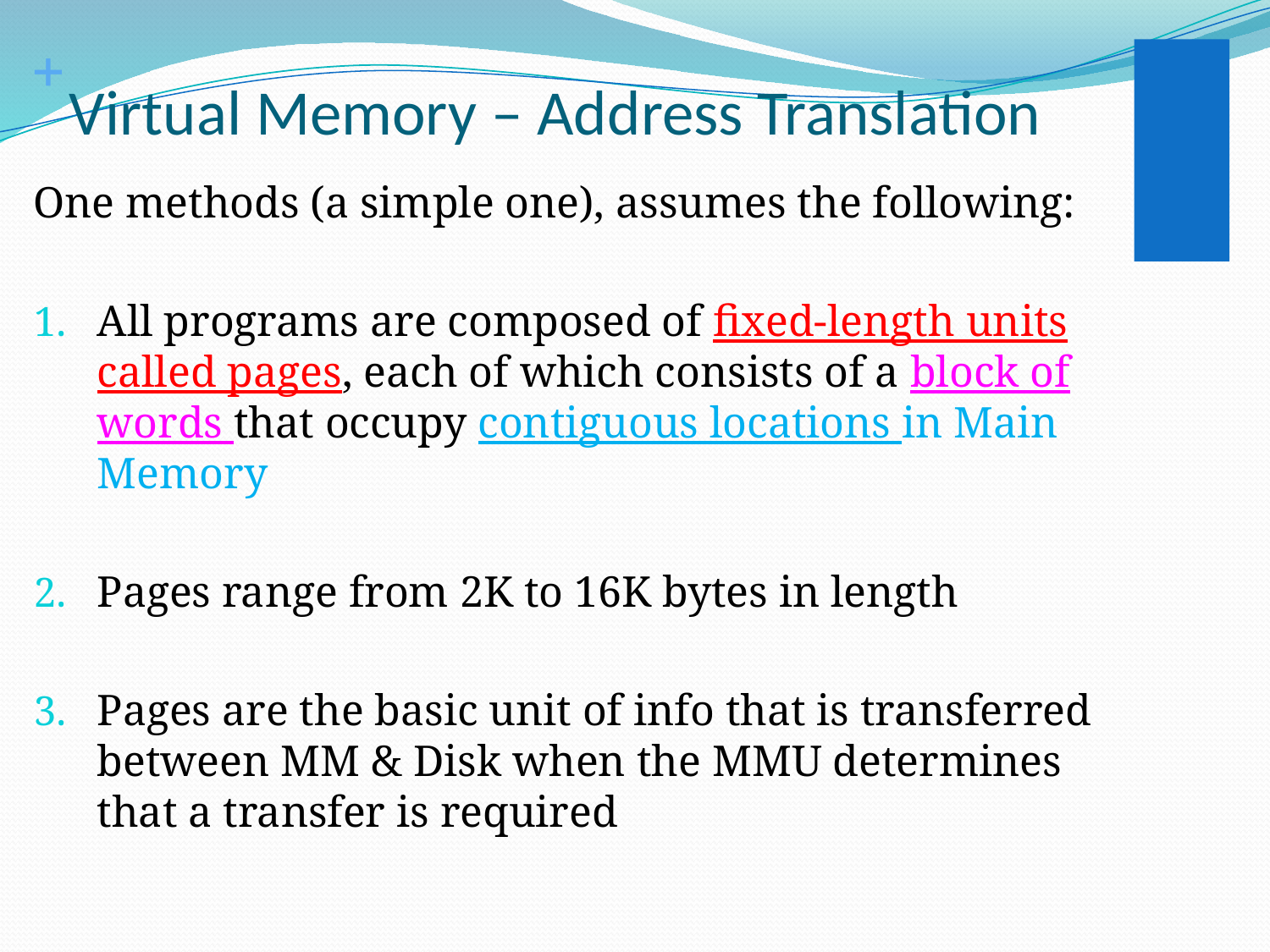

# Virtual Memory – Address Translation
One methods (a simple one), assumes the following:

All programs are composed of fixed-length units called pages, each of which consists of a block of words that occupy contiguous locations in Main Memory

Pages range from 2K to 16K bytes in length

Pages are the basic unit of info that is transferred between MM & Disk when the MMU determines that a transfer is required